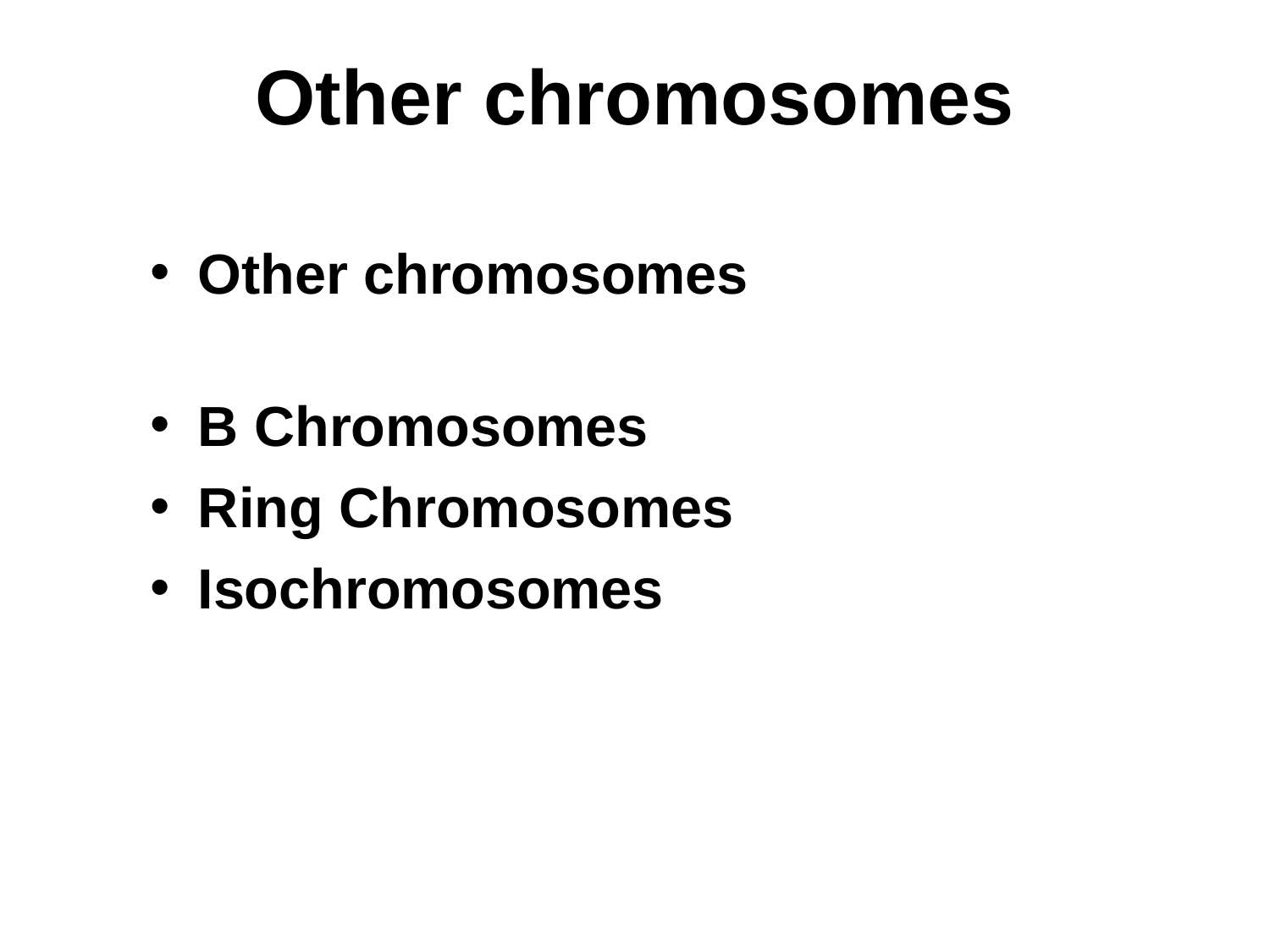

# Other chromosomes
Other chromosomes

B Chromosomes
Ring Chromosomes
Isochromosomes